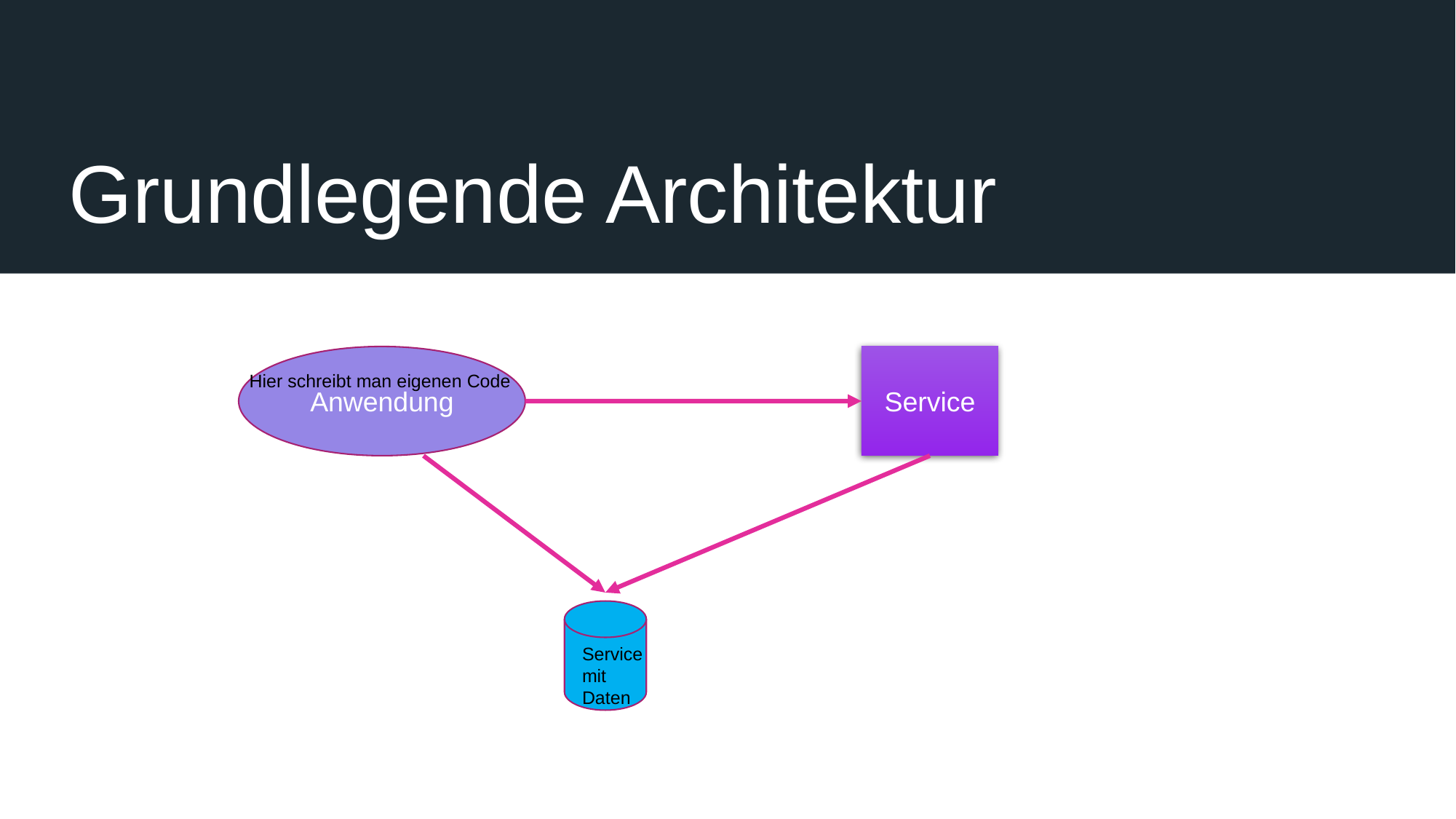

# Grundlegende Architektur
Anwendung
Service
Hier schreibt man eigenen Code

Service
mit
Daten